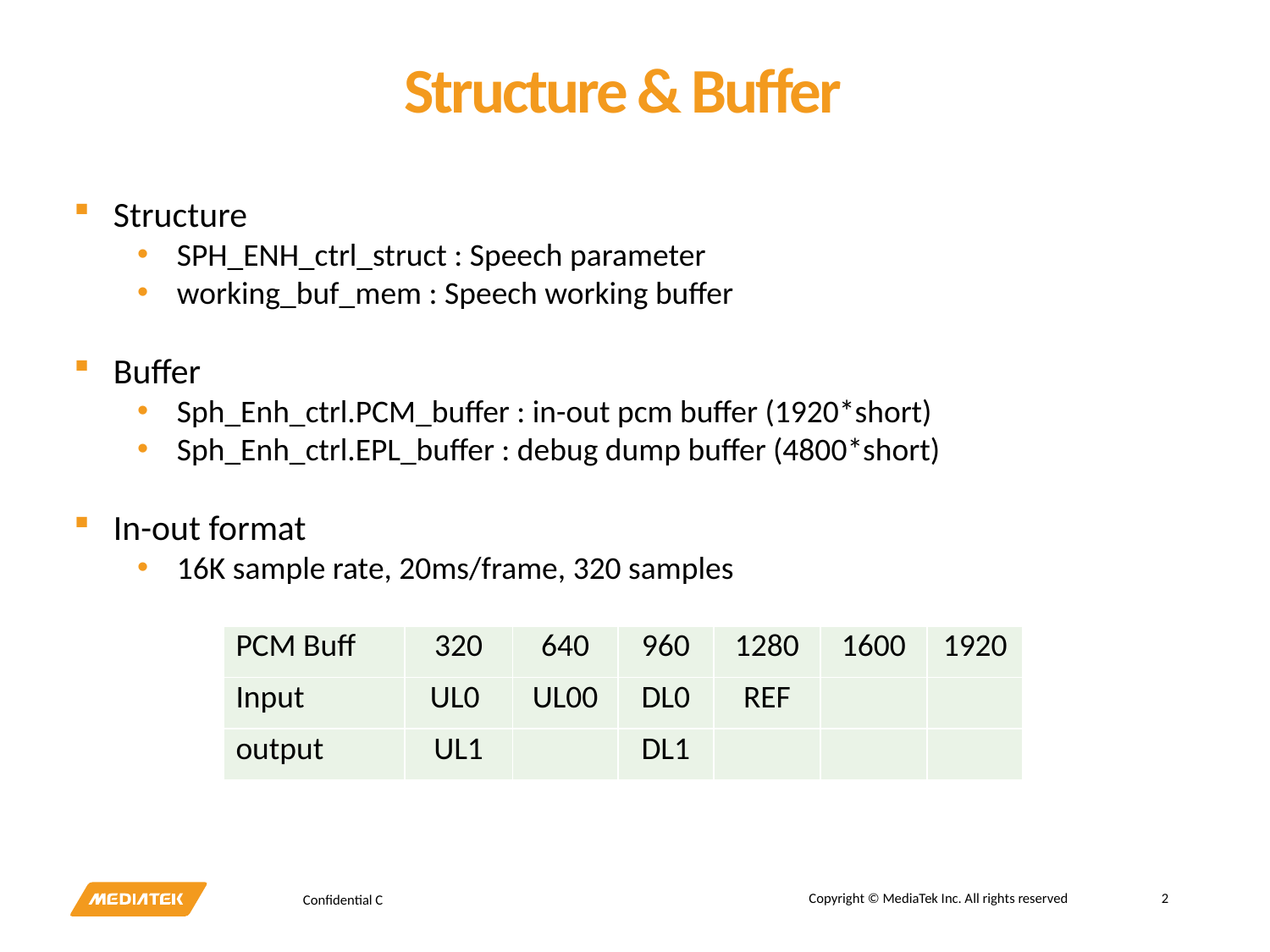

Structure & Buffer
Structure
SPH_ENH_ctrl_struct : Speech parameter
working_buf_mem : Speech working buffer

Buffer
Sph_Enh_ctrl.PCM_buffer : in-out pcm buffer (1920*short)
Sph_Enh_ctrl.EPL_buffer : debug dump buffer (4800*short)

In-out format
16K sample rate, 20ms/frame, 320 samples

| PCM Buff | 320 | 640 | 960 | 1280 | 1600 | 1920 |
| --- | --- | --- | --- | --- | --- | --- |
| Input | UL0 | UL00 | DL0 | REF |  |  |
| output | UL1 |  | DL1 |  |  |  |